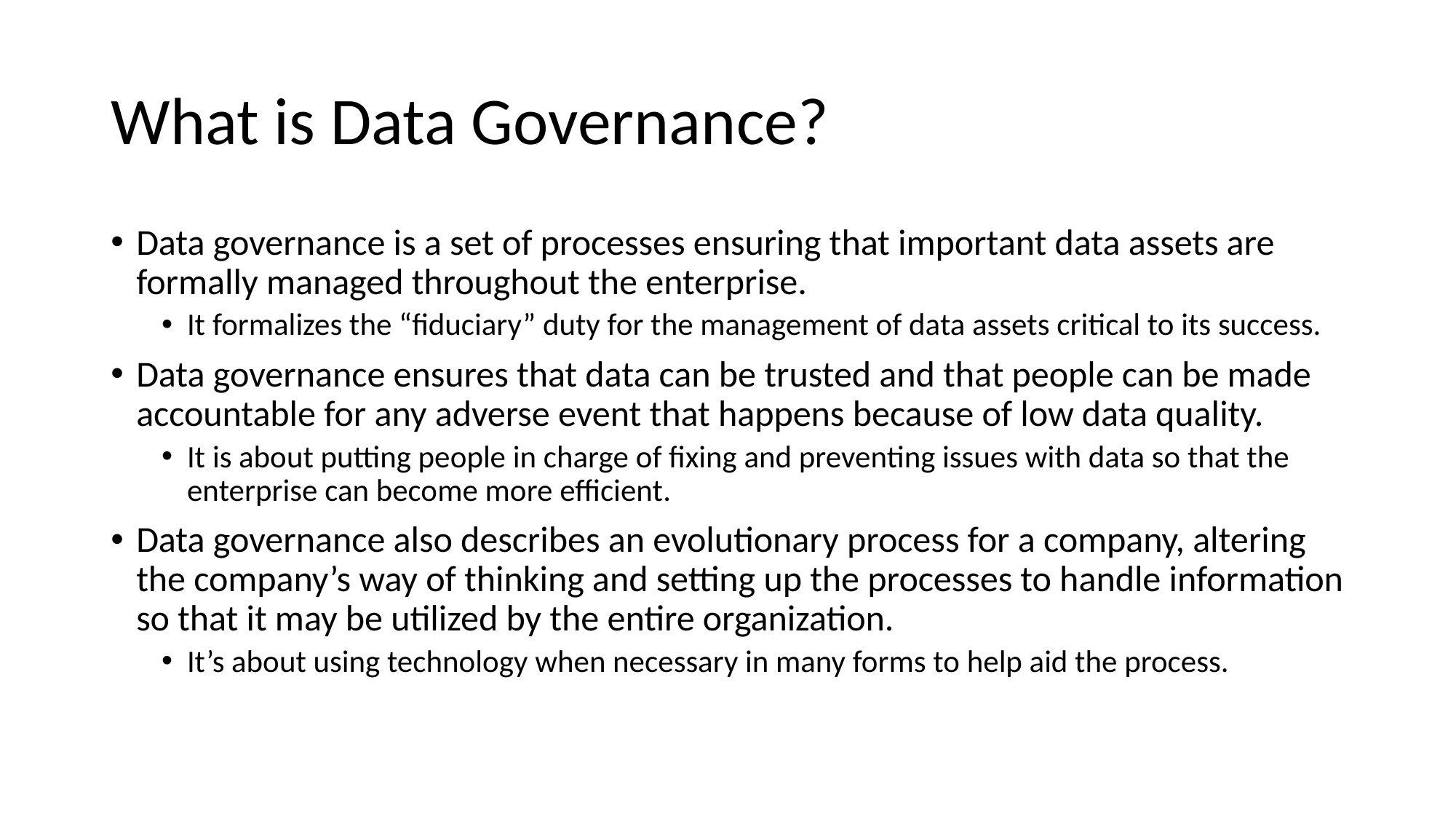

# What is Data Governance?
Data governance is a set of processes ensuring that important data assets are formally managed throughout the enterprise.
It formalizes the “fiduciary” duty for the management of data assets critical to its success.
Data governance ensures that data can be trusted and that people can be made accountable for any adverse event that happens because of low data quality.
It is about putting people in charge of fixing and preventing issues with data so that the enterprise can become more efficient.
Data governance also describes an evolutionary process for a company, altering the company’s way of thinking and setting up the processes to handle information so that it may be utilized by the entire organization.
It’s about using technology when necessary in many forms to help aid the process.